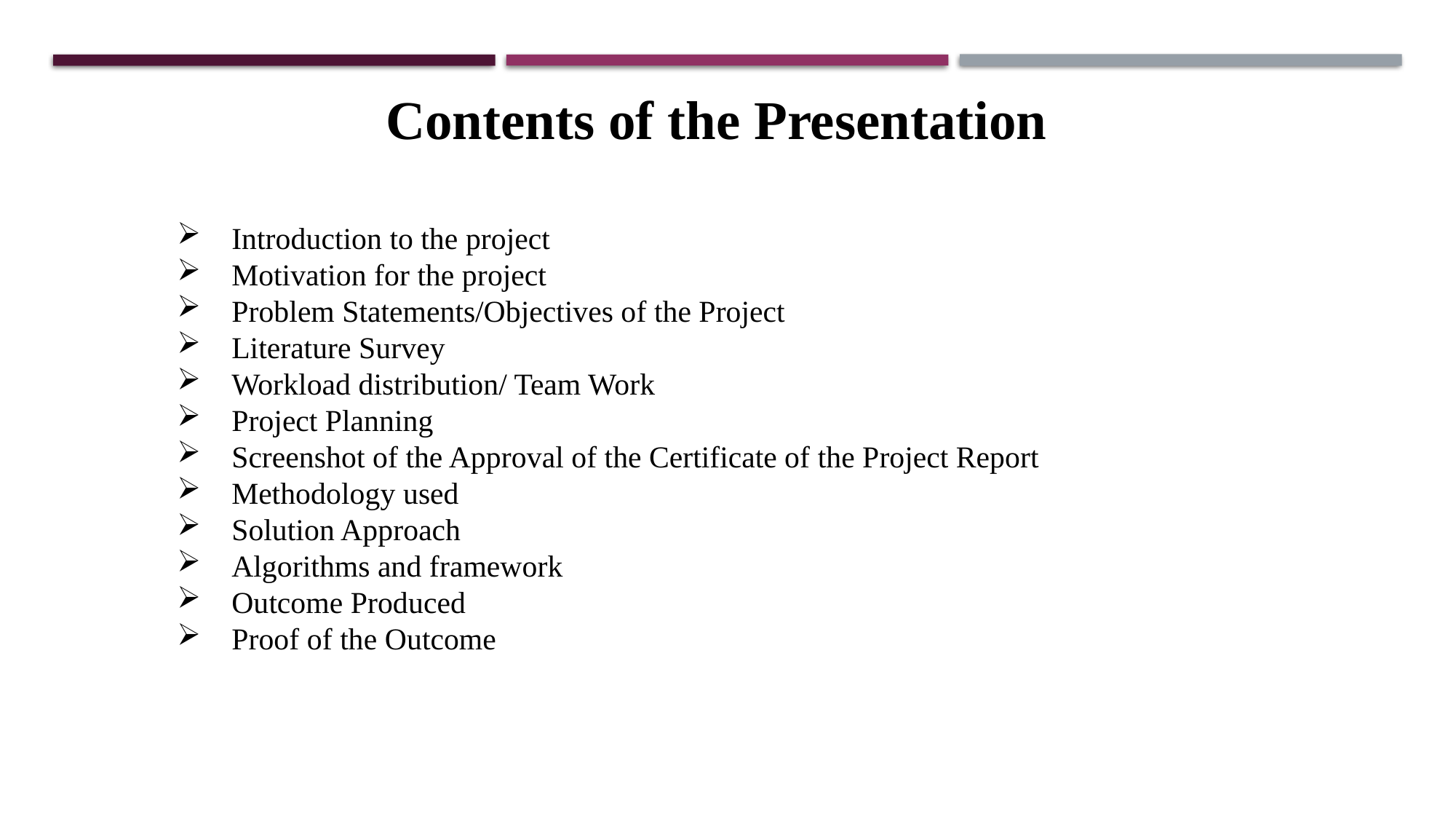

Contents of the Presentation
Introduction to the project
Motivation for the project
Problem Statements/Objectives of the Project
Literature Survey
Workload distribution/ Team Work
Project Planning
Screenshot of the Approval of the Certificate of the Project Report
Methodology used
Solution Approach
Algorithms and framework
Outcome Produced
Proof of the Outcome